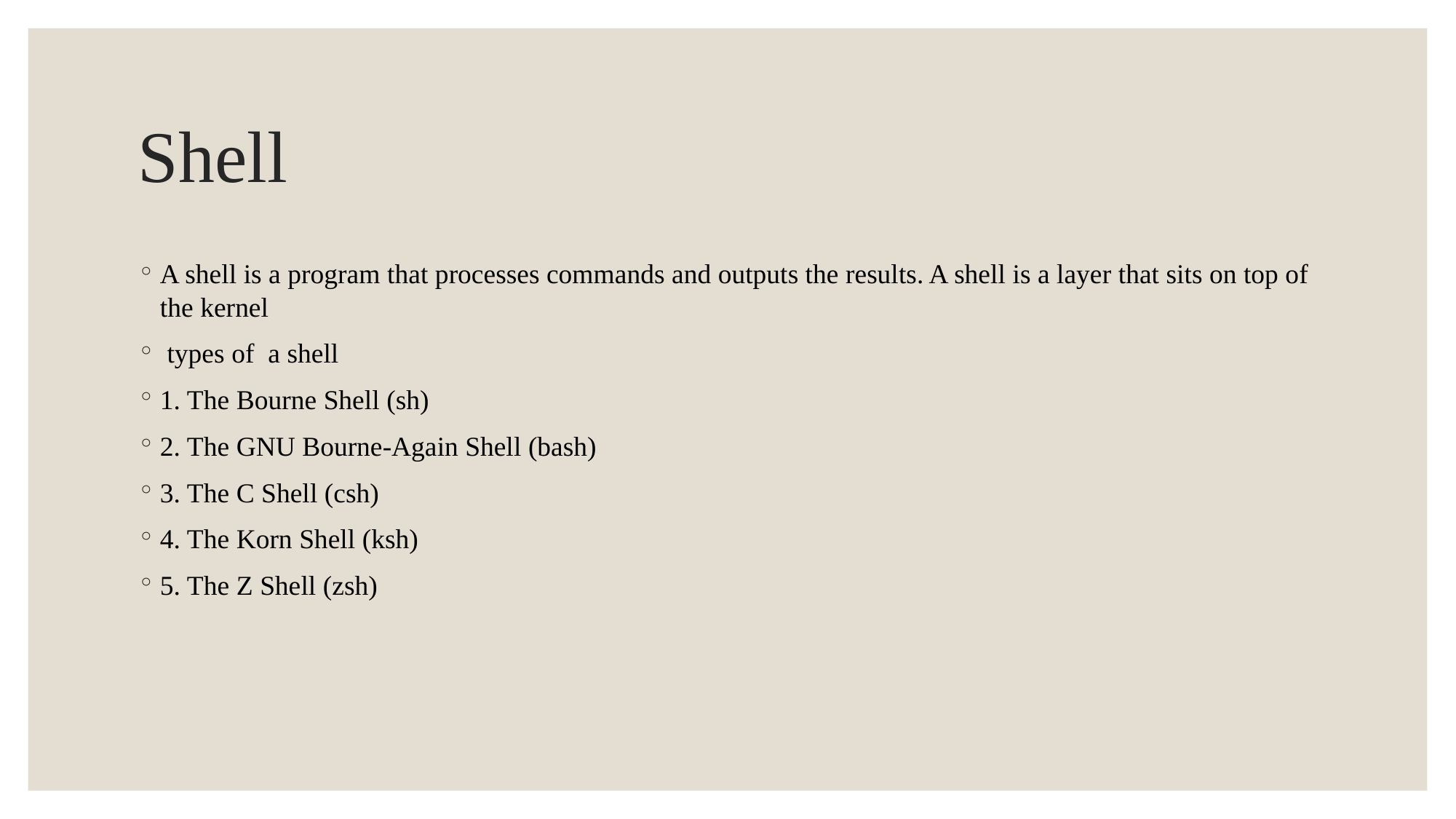

# Shell
A shell is a program that processes commands and outputs the results. A shell is a layer that sits on top of the kernel
 types of  a shell
1. The Bourne Shell (sh)
2. The GNU Bourne-Again Shell (bash)
3. The C Shell (csh)
4. The Korn Shell (ksh)
5. The Z Shell (zsh)